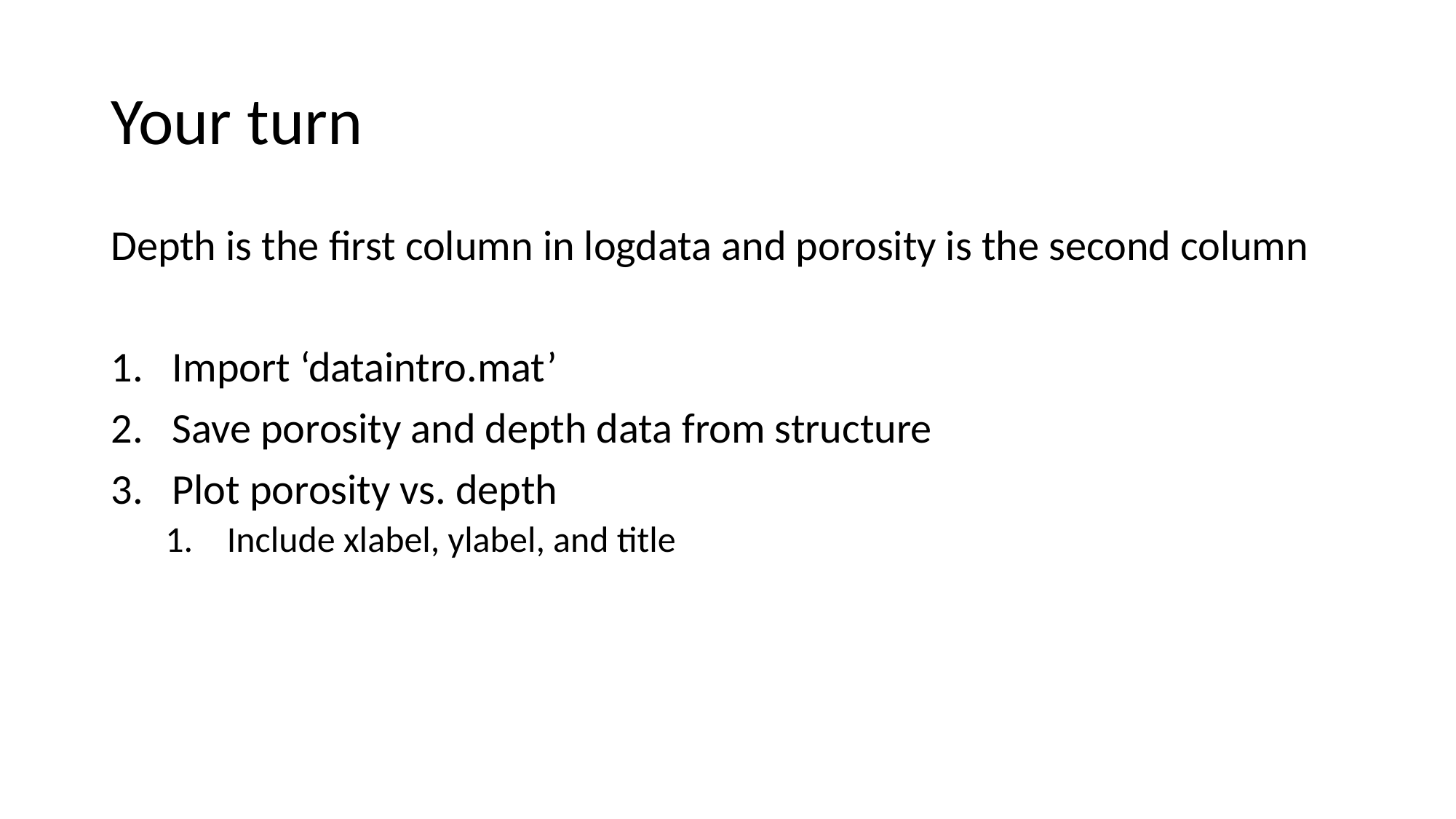

# Your turn
Depth is the first column in logdata and porosity is the second column

Import ‘dataintro.mat’
Save porosity and depth data from structure
Plot porosity vs. depth
Include xlabel, ylabel, and title